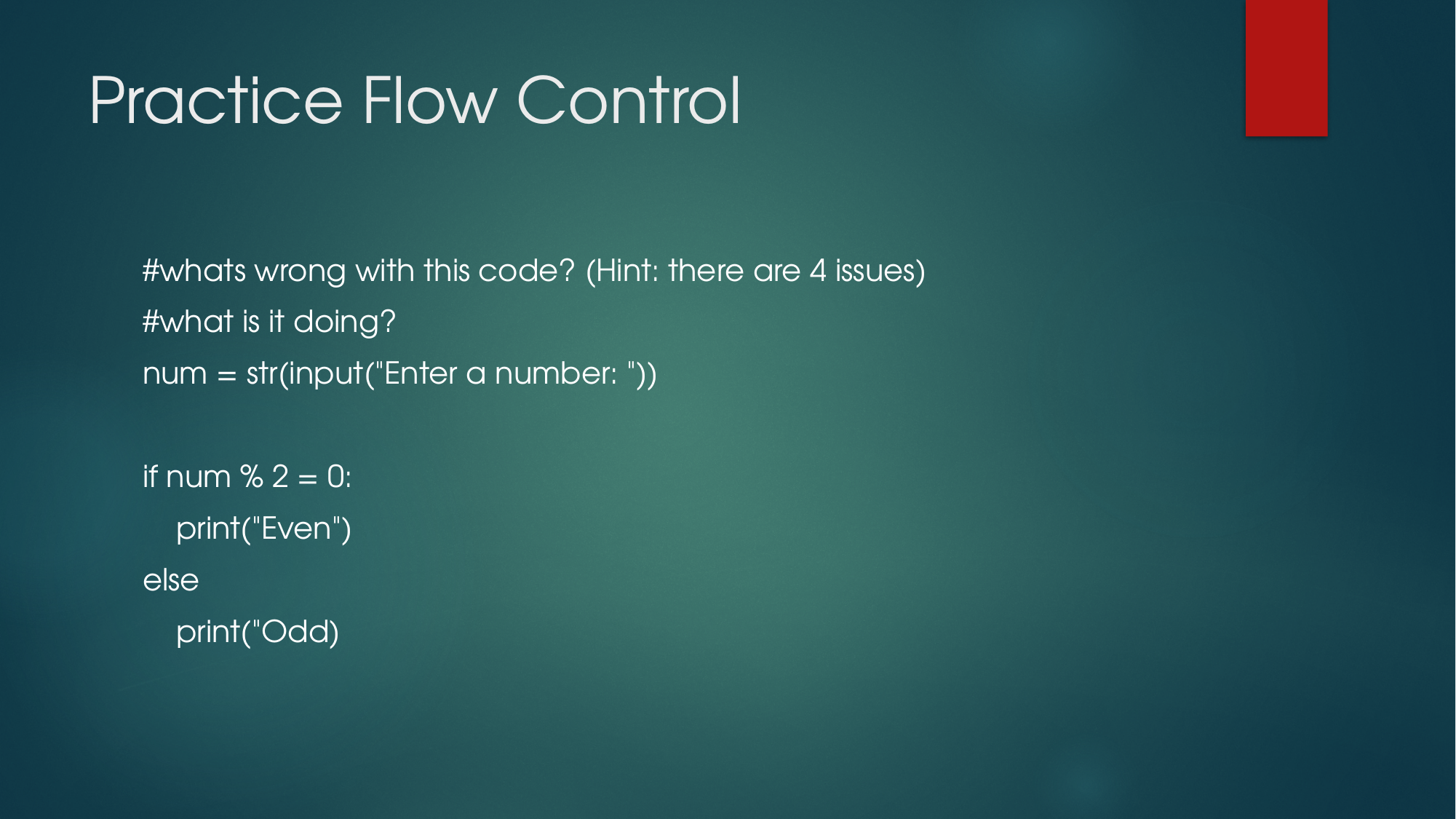

# Practice Flow Control
#whats wrong with this code? (Hint: there are 4 issues)
#what is it doing?
num = str(input("Enter a number: "))

if num % 2 = 0:
    print("Even")
else
    print("Odd)